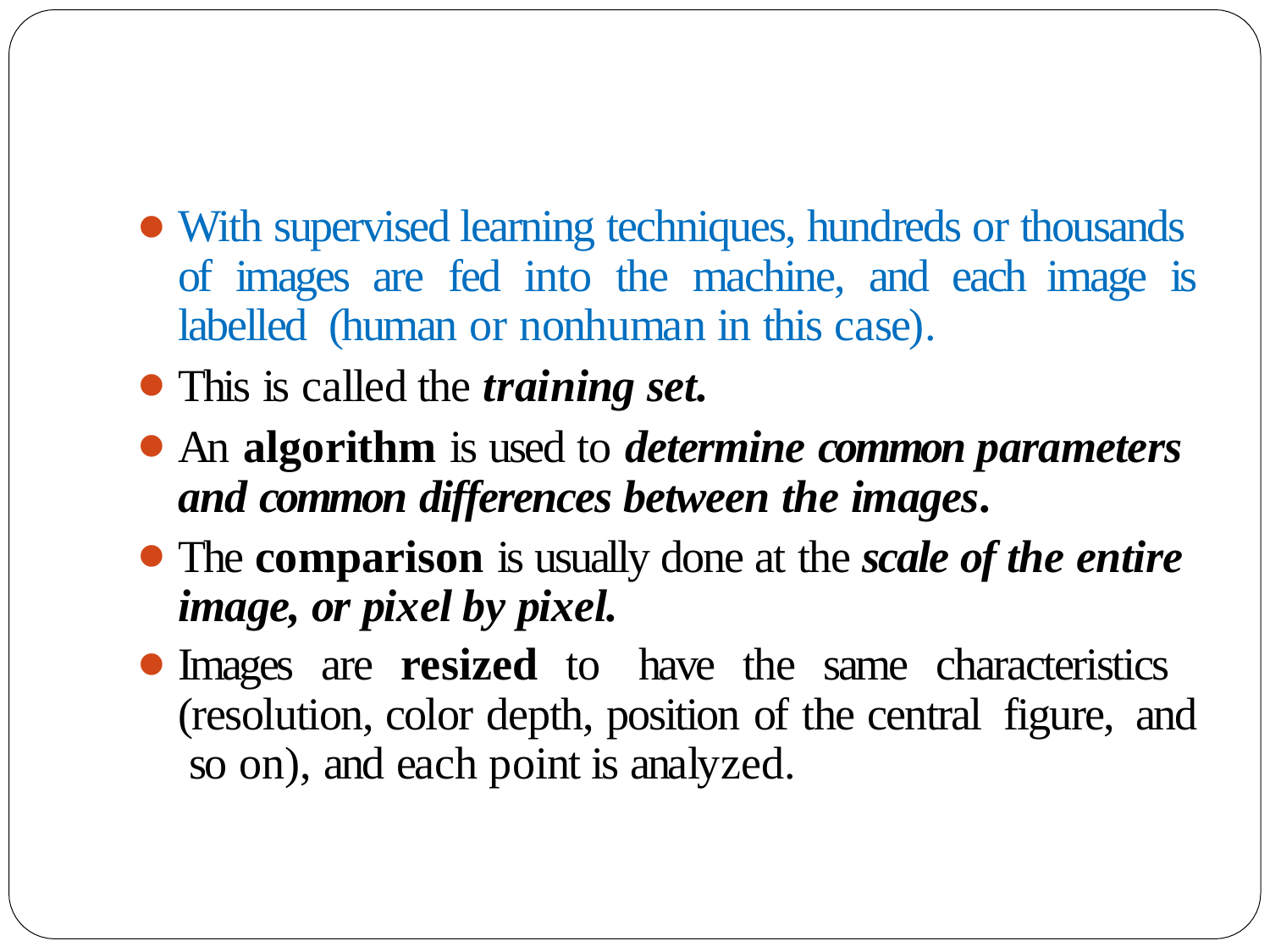

With supervised learning techniques, hundreds or thousands  of images are fed into the machine, and each image is labelled  (human or nonhuman in this case).
This is called the training set.
An algorithm is used to determine common parameters  and common differences between the images.
The comparison is usually done at the scale of the entire  image, or pixel by pixel.
Images are resized to have the same characteristics  (resolution, color depth, position of the central figure, and  so on), and each point is analyzed.